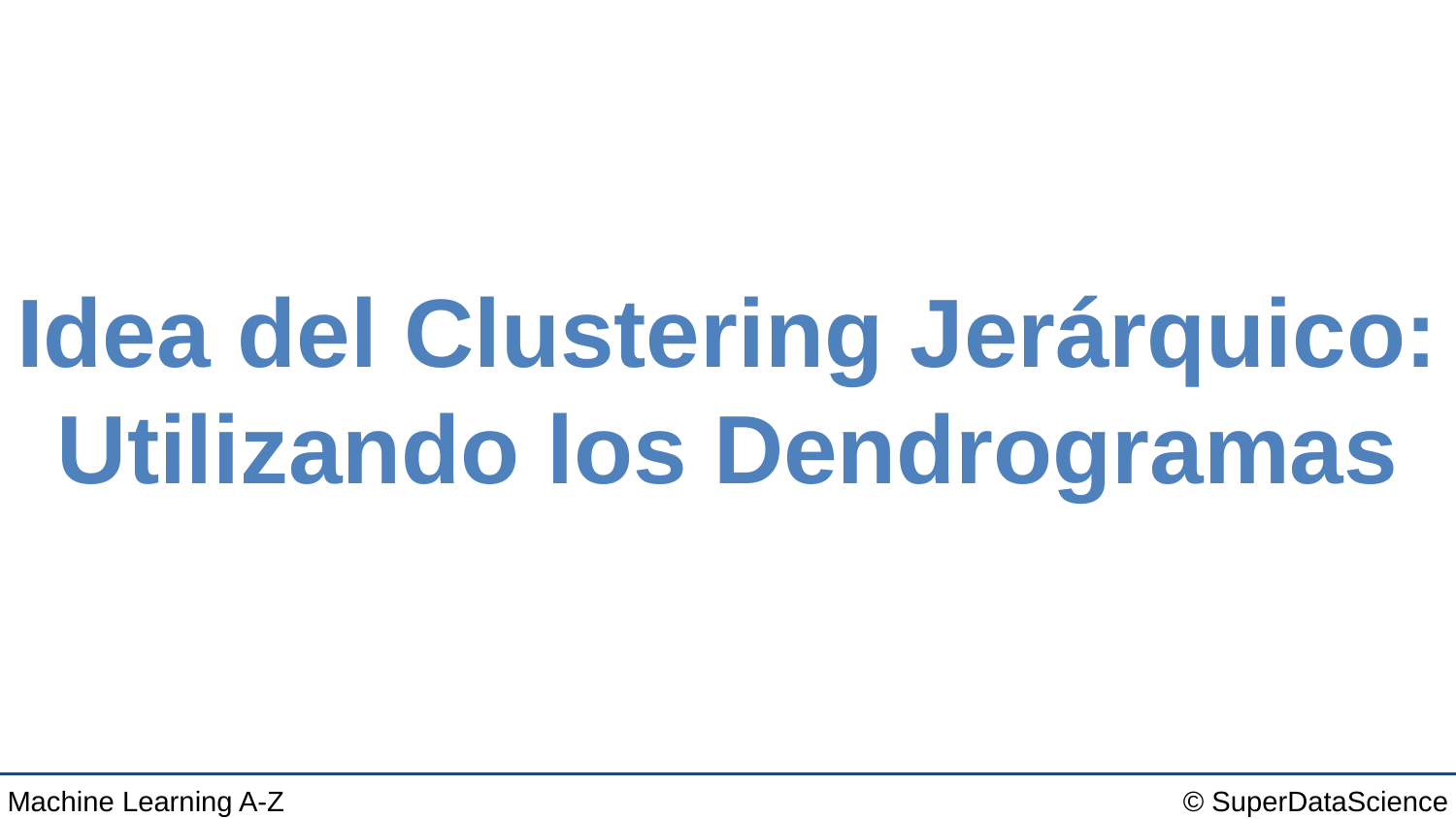

# Idea del Clustering Jerárquico: Utilizando los Dendrogramas